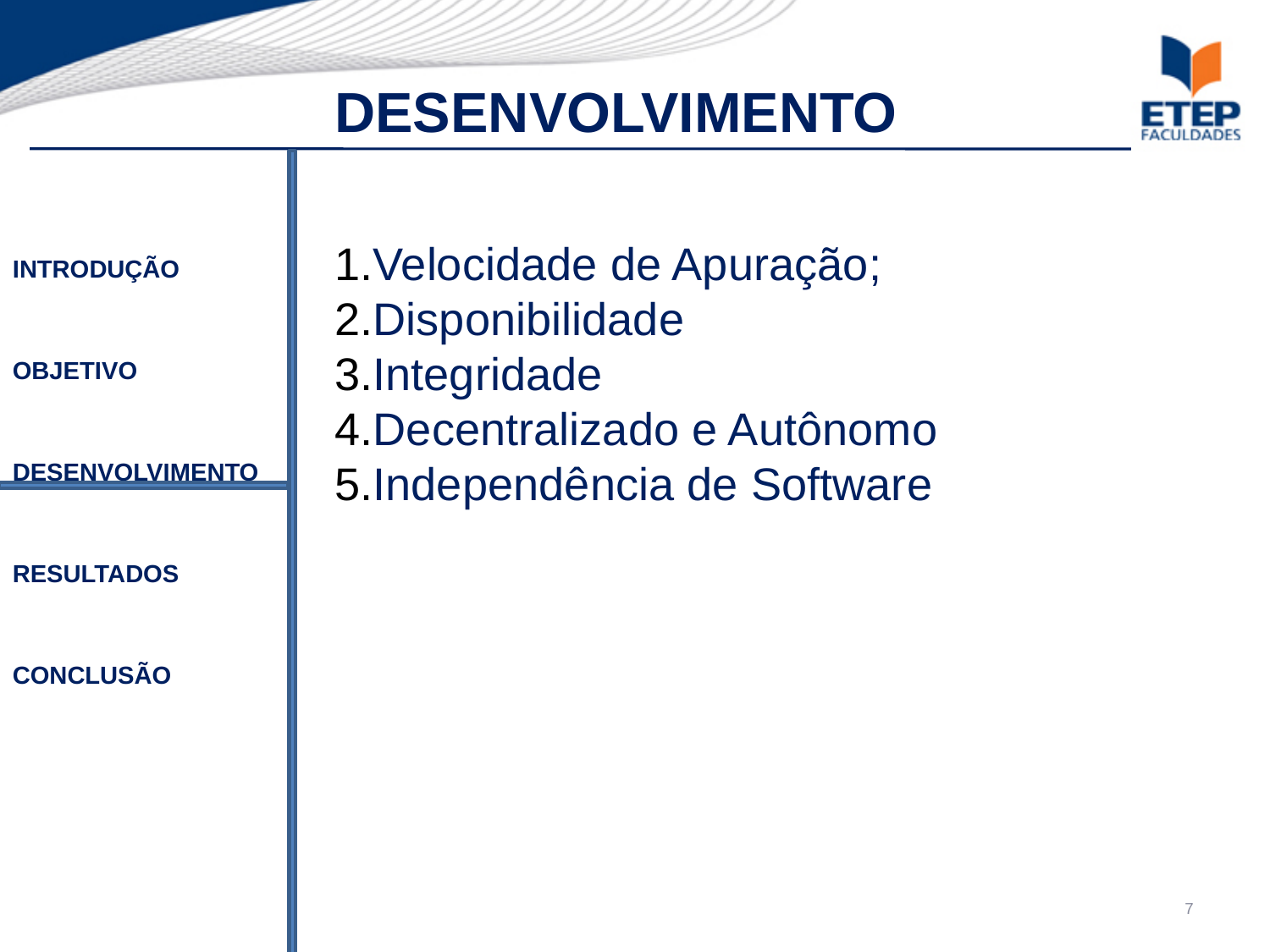

DESENVOLVIMENTO

Velocidade de Apuração;
Disponibilidade
Integridade
Decentralizado e Autônomo
Independência de Software

INTRODUÇÃO

OBJETIVO

DESENVOLVIMENTO

RESULTADOS

CONCLUSÃO

7